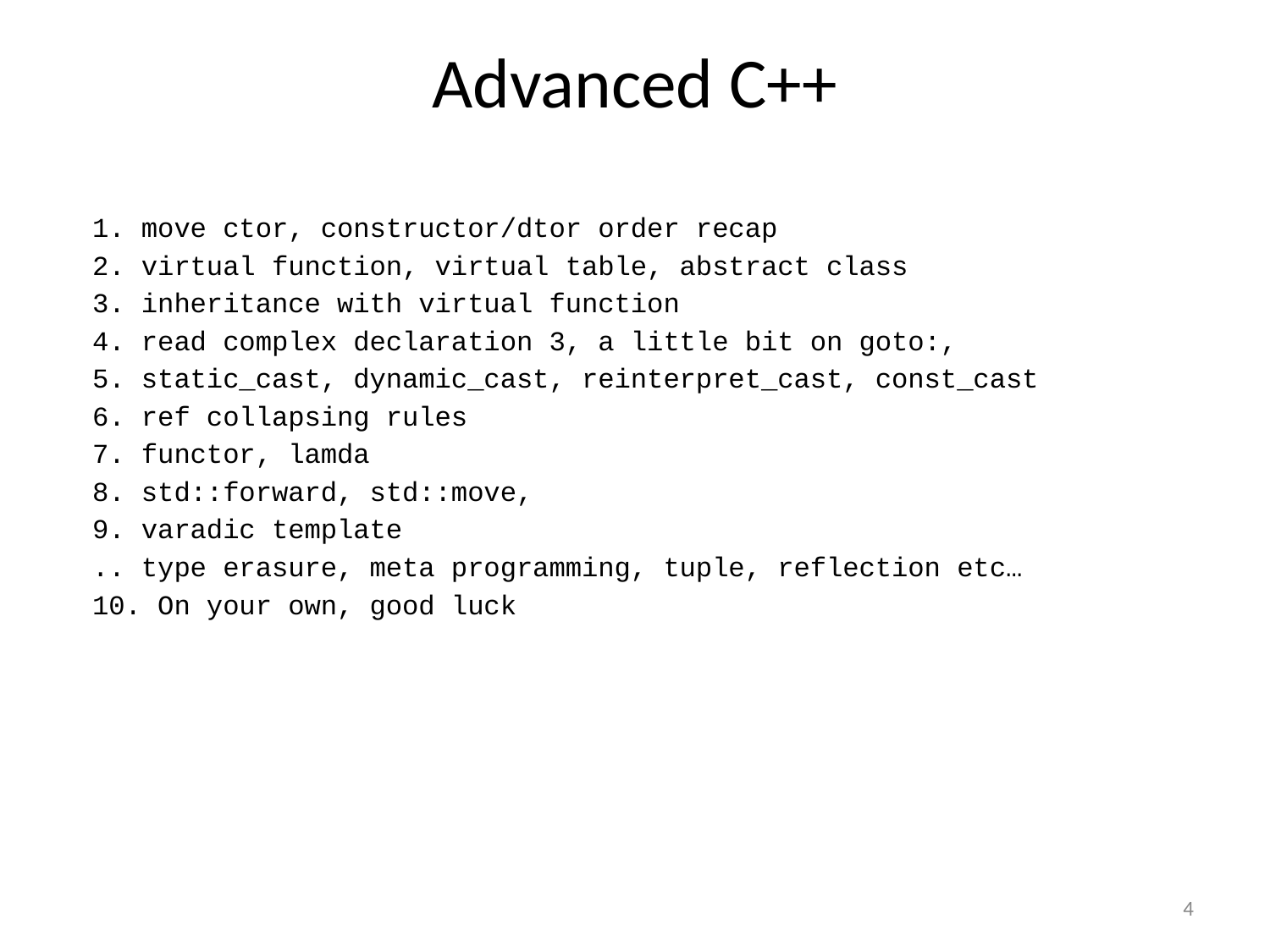

# Advanced C++
1. move ctor, constructor/dtor order recap
2. virtual function, virtual table, abstract class
3. inheritance with virtual function
4. read complex declaration 3, a little bit on goto:,
5. static_cast, dynamic_cast, reinterpret_cast, const_cast
6. ref collapsing rules
7. functor, lamda
8. std::forward, std::move,
9. varadic template
.. type erasure, meta programming, tuple, reflection etc…
10. On your own, good luck

4